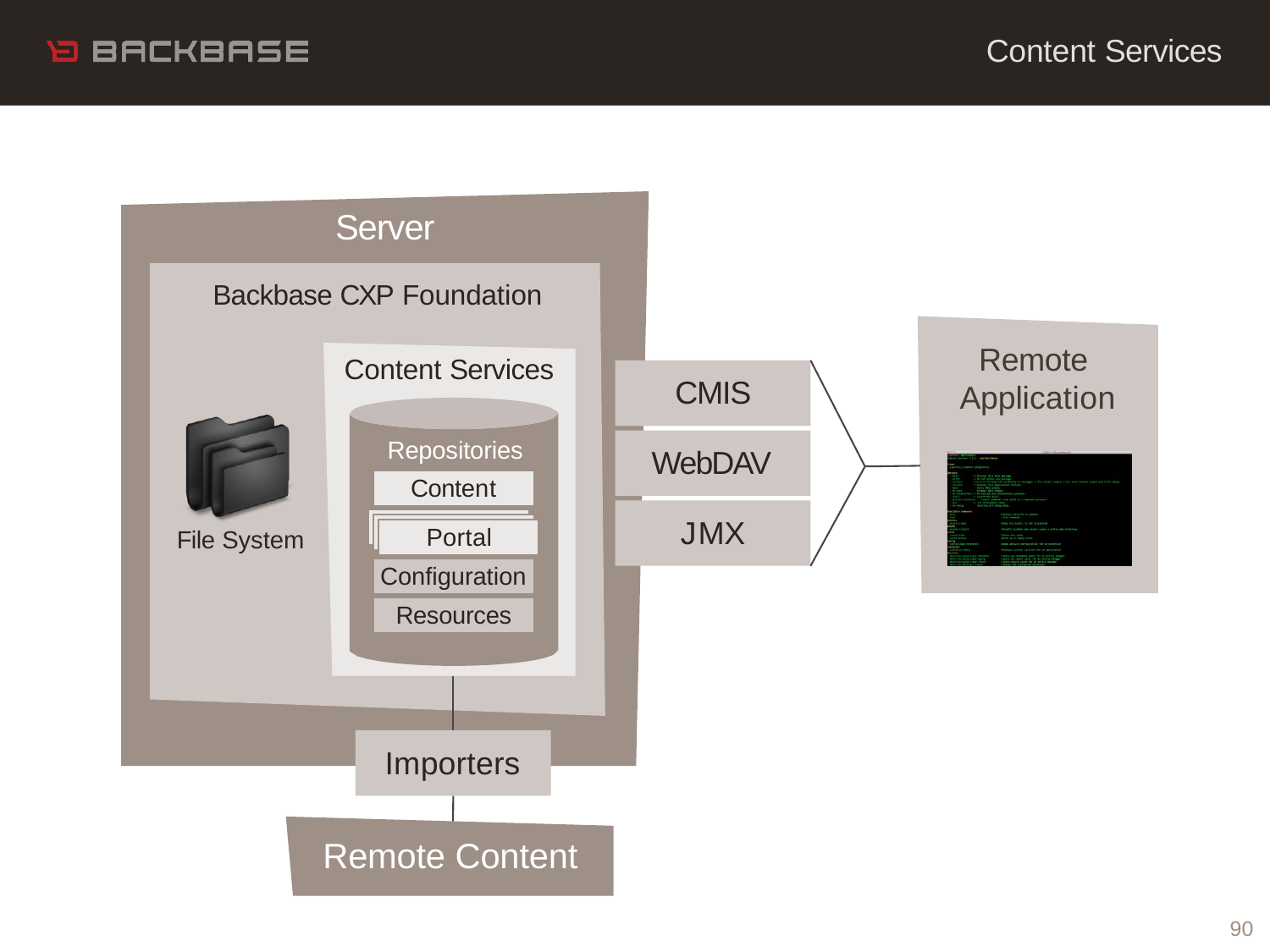

# Content Services

Server
Backbase CXP Foundation

Remote  Application

Content Services

CMIS

 		Repositories
WebDAV

Content

JMX
Portal

Portal

Portal
File System

Configuration

Resources

Importers

Remote Content
90